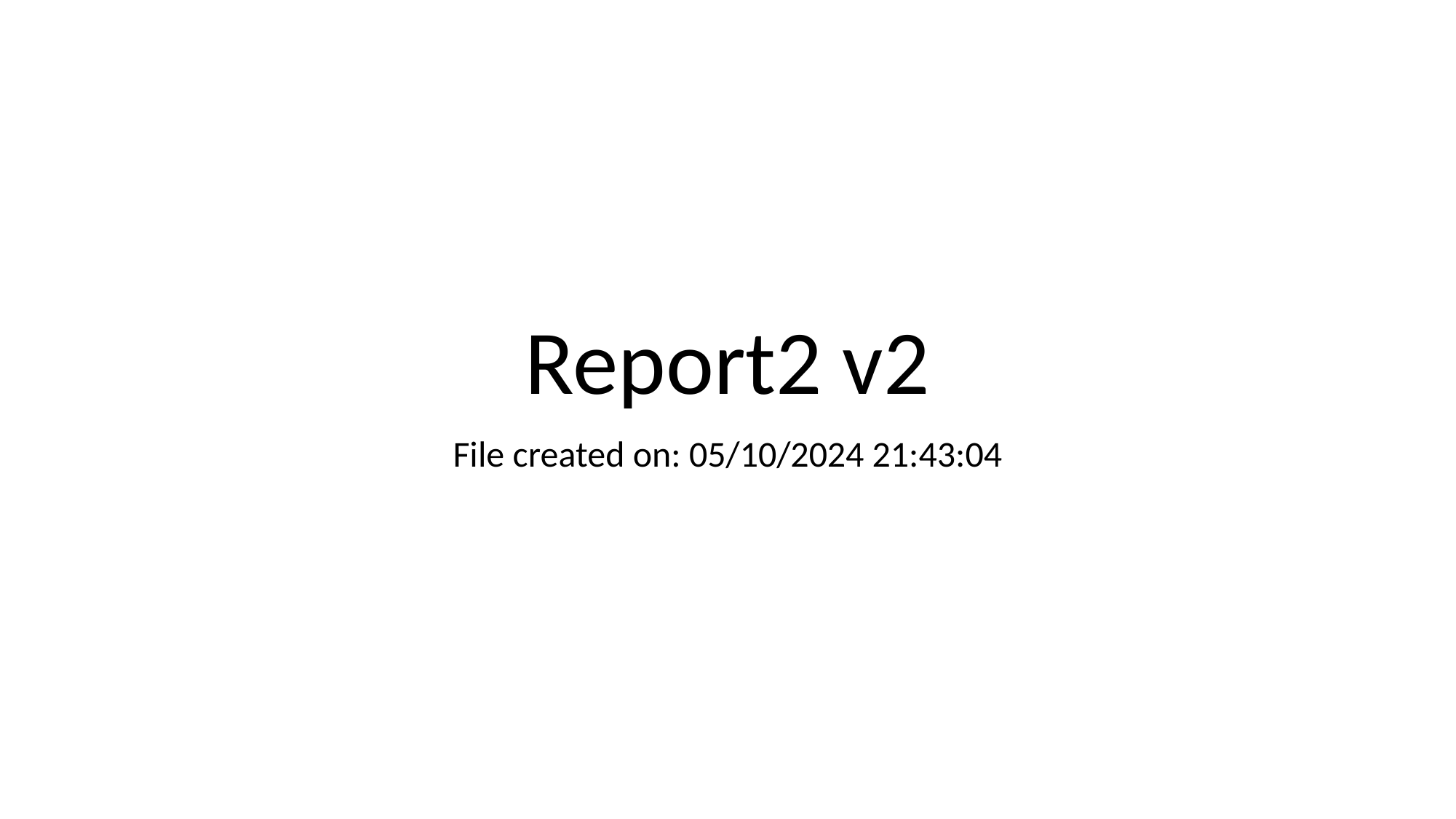

# Report2 v2
File created on: 05/10/2024 21:43:04